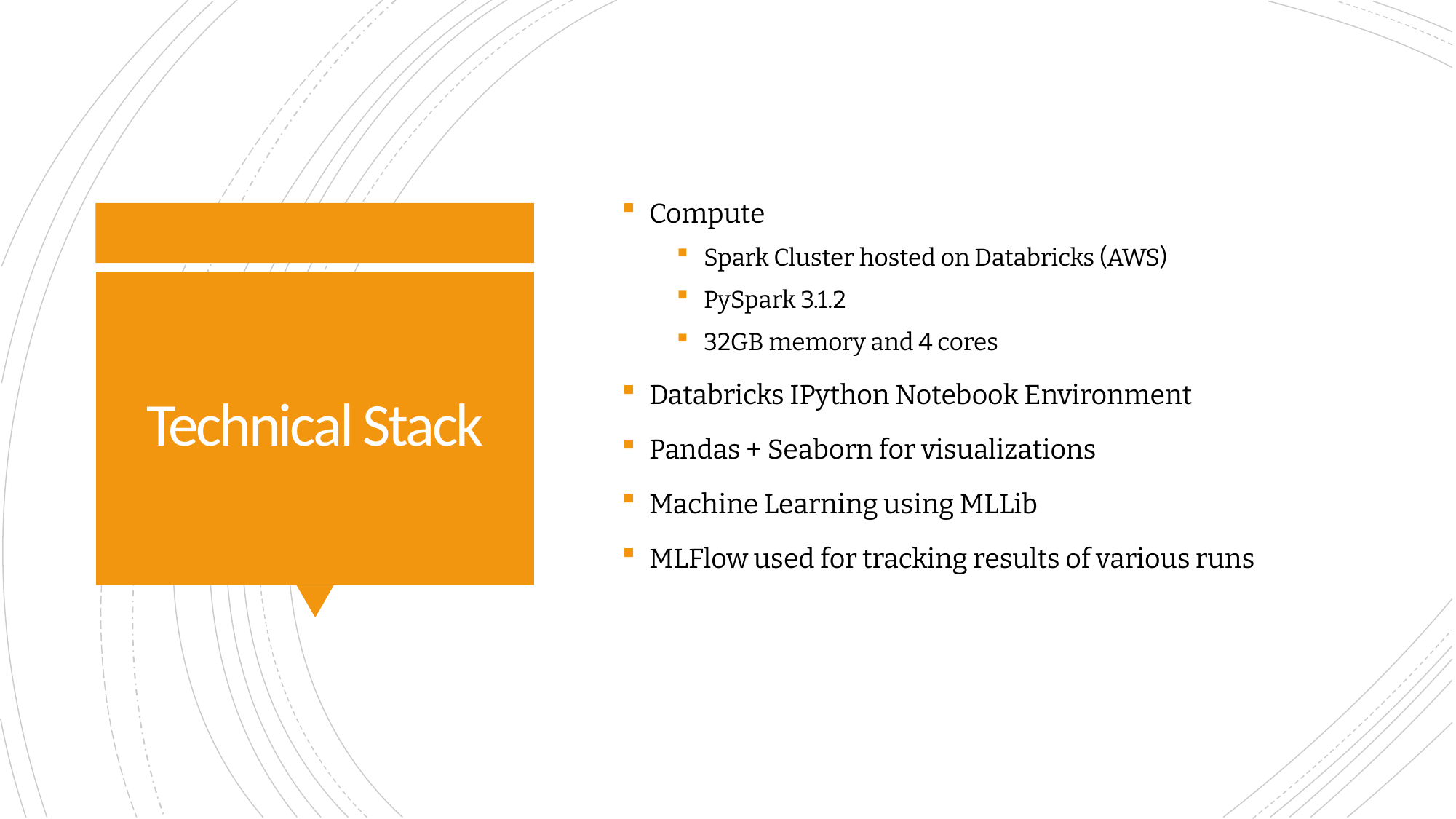

Compute
Spark Cluster hosted on Databricks (AWS)
PySpark 3.1.2
32GB memory and 4 cores
Databricks IPython Notebook Environment
Pandas + Seaborn for visualizations
Machine Learning using MLLib
MLFlow used for tracking results of various runs

# Technical Stack